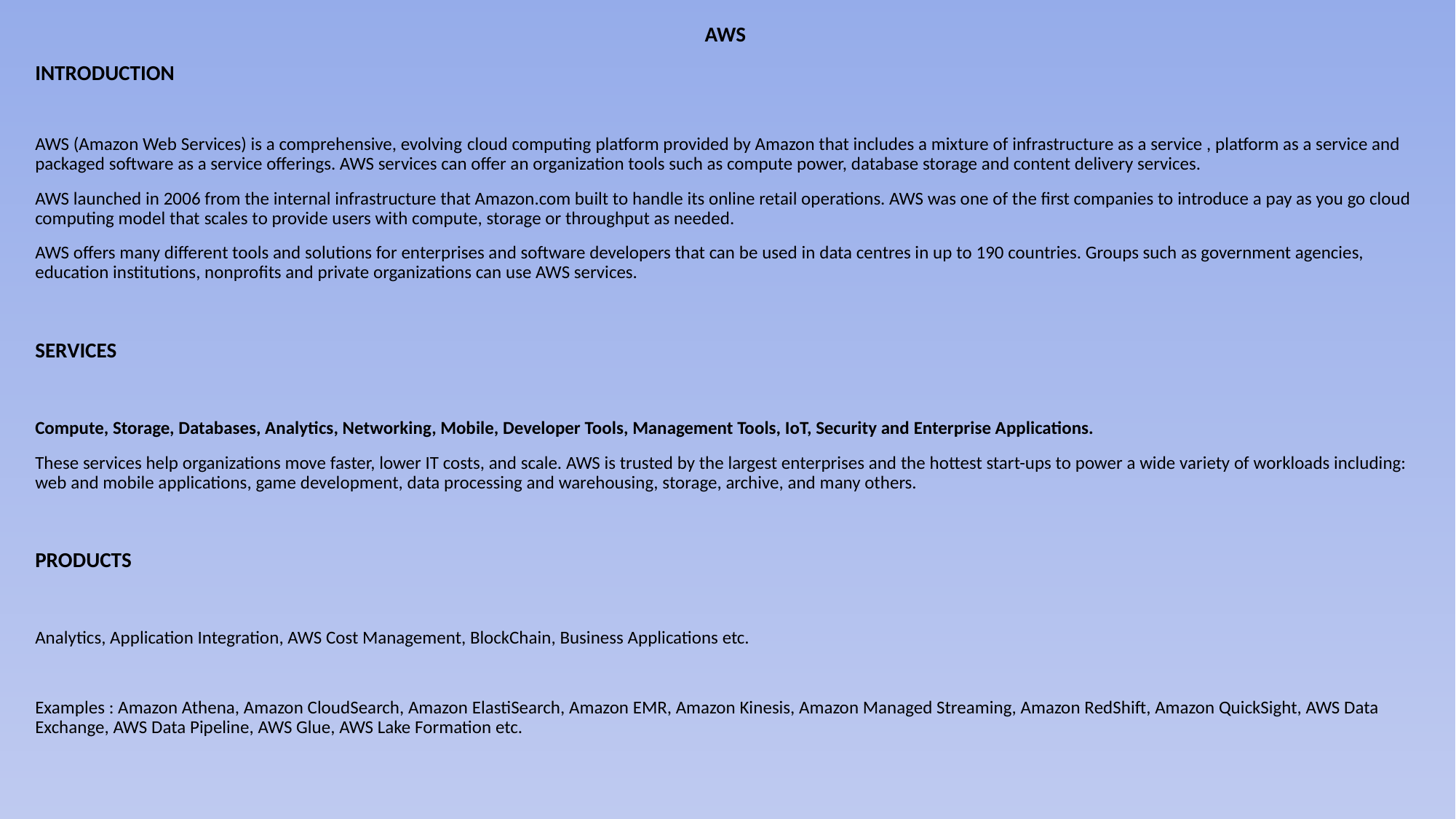

AWS
INTRODUCTION

AWS (Amazon Web Services) is a comprehensive, evolving cloud computing platform provided by Amazon that includes a mixture of infrastructure as a service , platform as a service and packaged software as a service offerings. AWS services can offer an organization tools such as compute power, database storage and content delivery services.
AWS launched in 2006 from the internal infrastructure that Amazon.com built to handle its online retail operations. AWS was one of the first companies to introduce a pay as you go cloud computing model that scales to provide users with compute, storage or throughput as needed.
AWS offers many different tools and solutions for enterprises and software developers that can be used in data centres in up to 190 countries. Groups such as government agencies, education institutions, nonprofits and private organizations can use AWS services.

SERVICES

Compute, Storage, Databases, Analytics, Networking, Mobile, Developer Tools, Management Tools, IoT, Security and Enterprise Applications.
These services help organizations move faster, lower IT costs, and scale. AWS is trusted by the largest enterprises and the hottest start-ups to power a wide variety of workloads including: web and mobile applications, game development, data processing and warehousing, storage, archive, and many others.

PRODUCTS

Analytics, Application Integration, AWS Cost Management, BlockChain, Business Applications etc.

Examples : Amazon Athena, Amazon CloudSearch, Amazon ElastiSearch, Amazon EMR, Amazon Kinesis, Amazon Managed Streaming, Amazon RedShift, Amazon QuickSight, AWS Data Exchange, AWS Data Pipeline, AWS Glue, AWS Lake Formation etc.